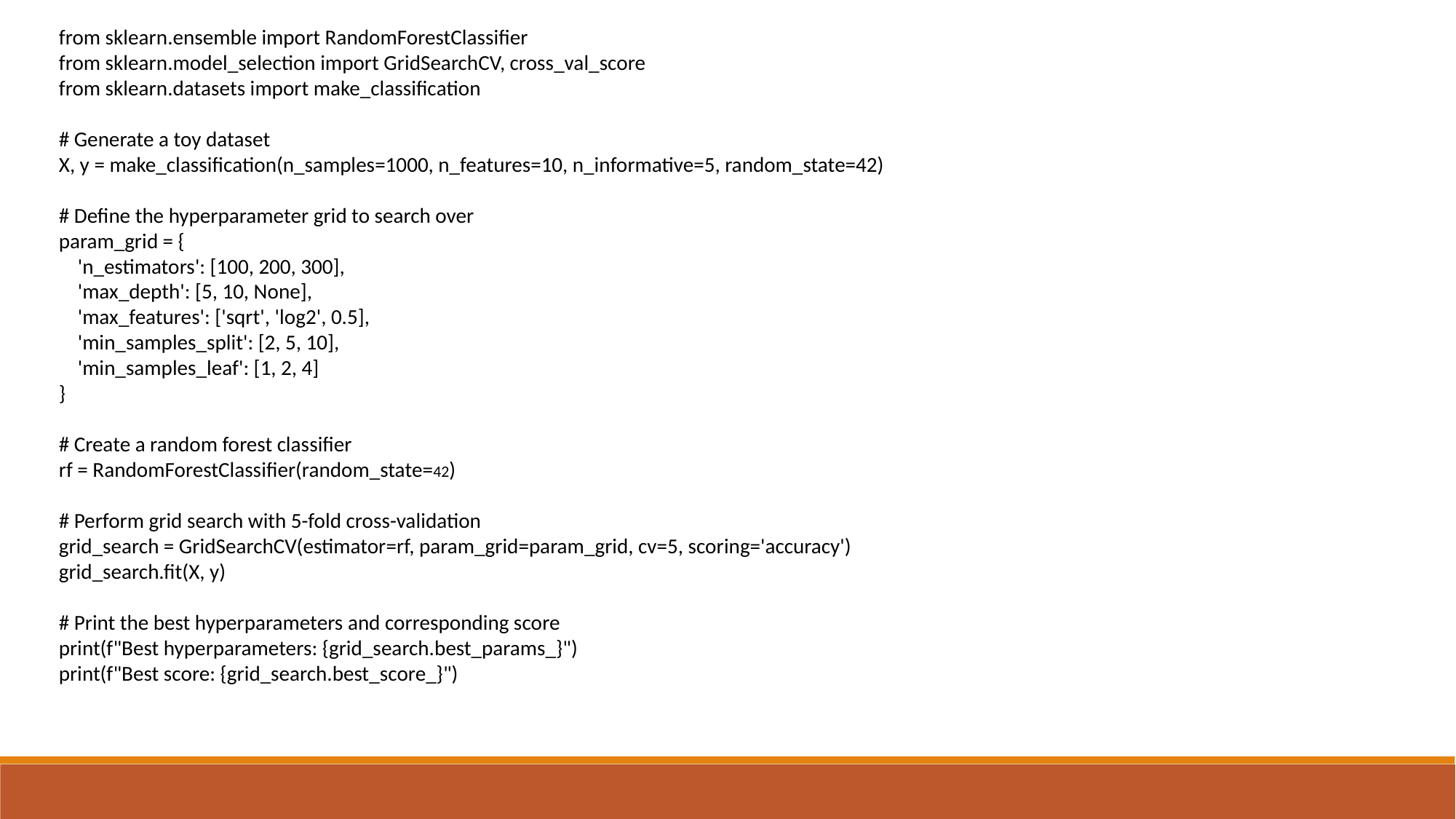

from sklearn.ensemble import RandomForestClassifier
from sklearn.model_selection import GridSearchCV, cross_val_score
from sklearn.datasets import make_classification

# Generate a toy dataset
X, y = make_classification(n_samples=1000, n_features=10, n_informative=5, random_state=42)

# Define the hyperparameter grid to search over
param_grid = {
    'n_estimators': [100, 200, 300],
    'max_depth': [5, 10, None],
    'max_features': ['sqrt', 'log2', 0.5],
    'min_samples_split': [2, 5, 10],
    'min_samples_leaf': [1, 2, 4]
}

# Create a random forest classifier
rf = RandomForestClassifier(random_state=42)

# Perform grid search with 5-fold cross-validation
grid_search = GridSearchCV(estimator=rf, param_grid=param_grid, cv=5, scoring='accuracy')
grid_search.fit(X, y)

# Print the best hyperparameters and corresponding score
print(f"Best hyperparameters: {grid_search.best_params_}")
print(f"Best score: {grid_search.best_score_}")